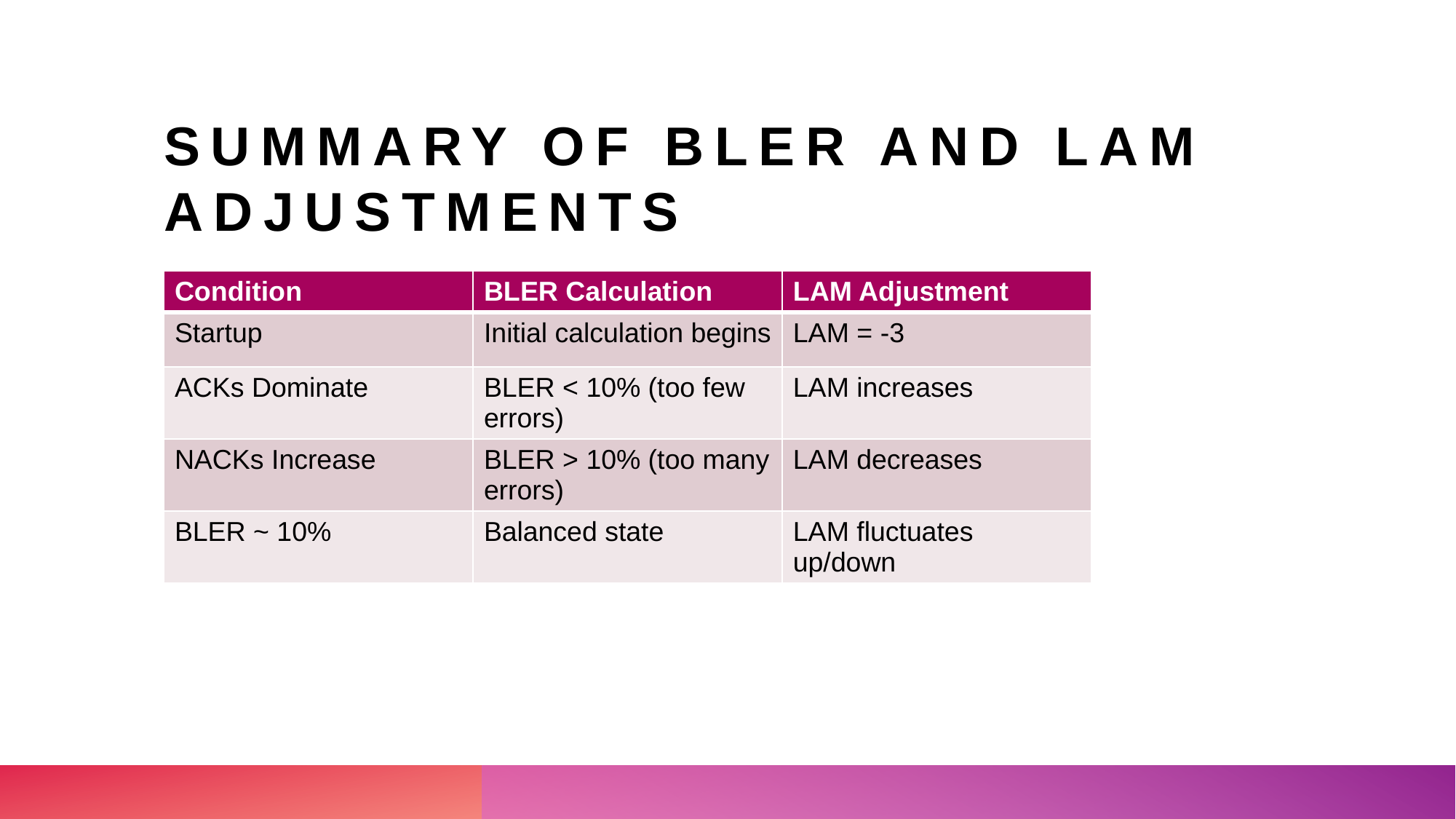

# Summary of BLER and LAM Adjustments
| Condition | BLER Calculation | LAM Adjustment |
| --- | --- | --- |
| Startup | Initial calculation begins | LAM = -3 |
| ACKs Dominate | BLER < 10% (too few errors) | LAM increases |
| NACKs Increase | BLER > 10% (too many errors) | LAM decreases |
| BLER ~ 10% | Balanced state | LAM fluctuates up/down |